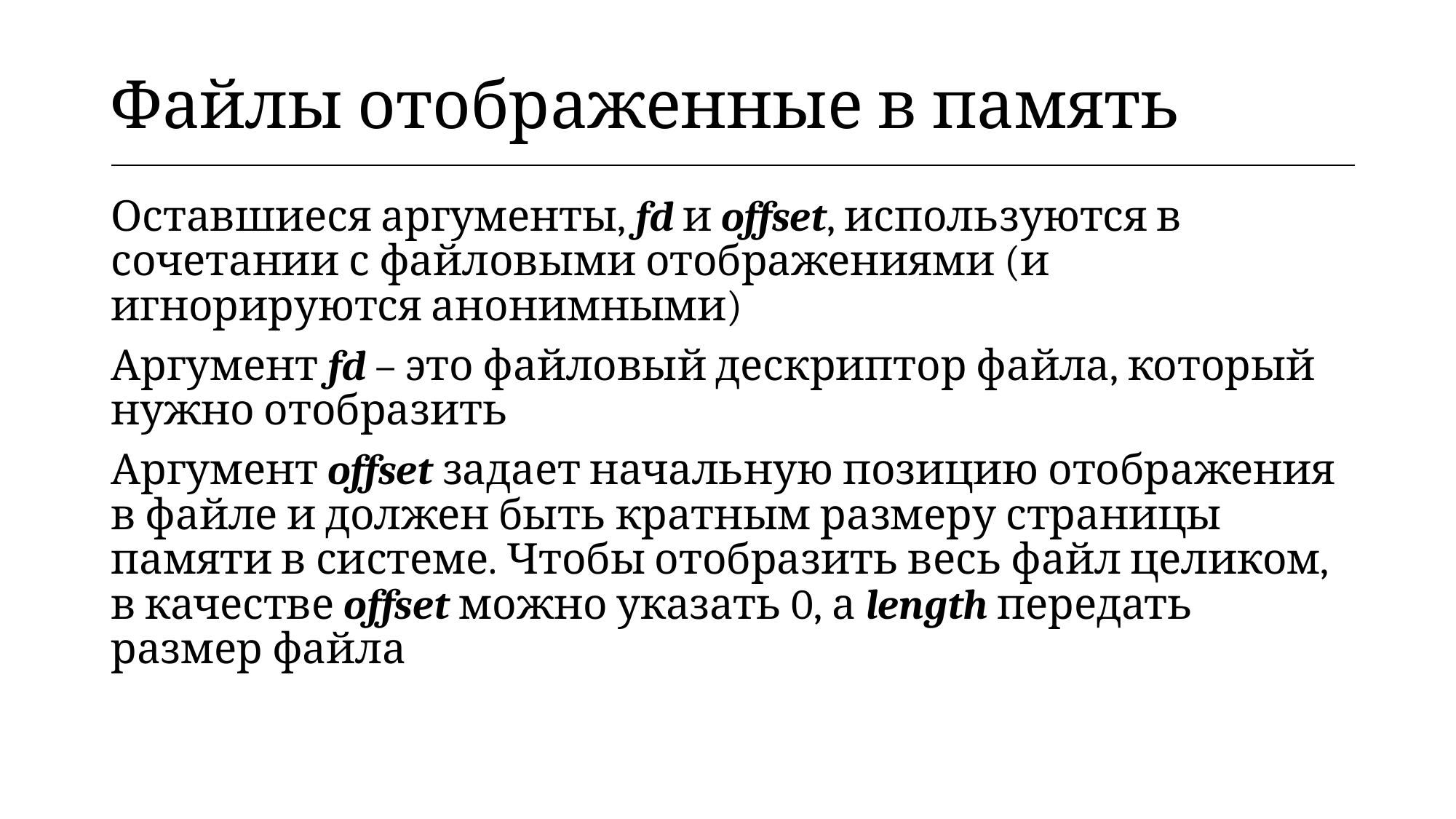

| Файлы отображенные в память |
| --- |
Оставшиеся аргументы, fd и offset, используются в сочетании с файловыми отображениями (и игнорируются анонимными)
Аргумент fd – это файловый дескриптор файла, который нужно отобразить
Аргумент offset задает начальную позицию отображения в файле и должен быть кратным размеру страницы памяти в системе. Чтобы отобразить весь файл целиком, в качестве offset можно указать 0, а length передать размер файла